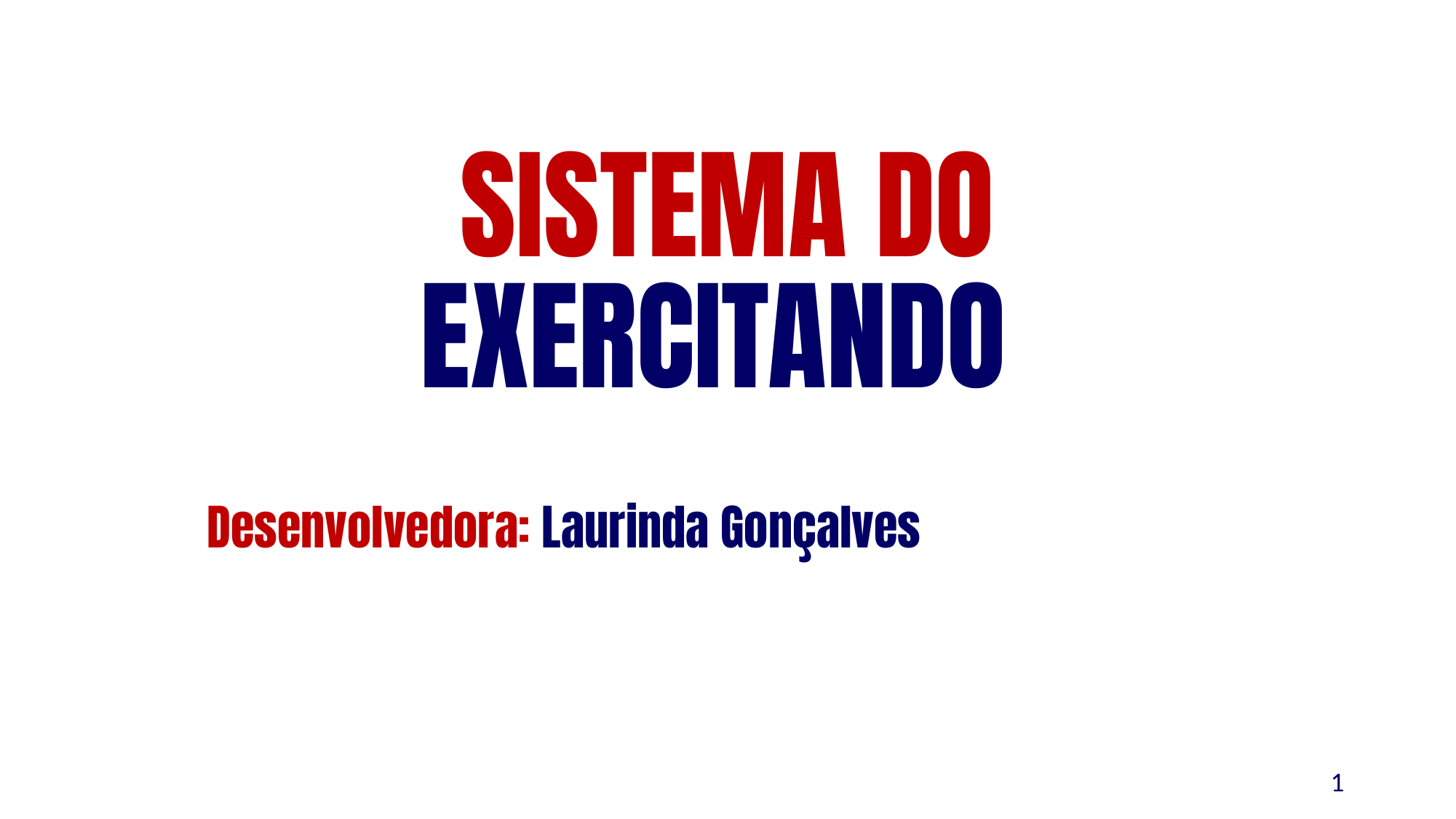

# SISTEMA DO EXERCITANDO

Desenvolvedora: Laurinda Gonçalves
1